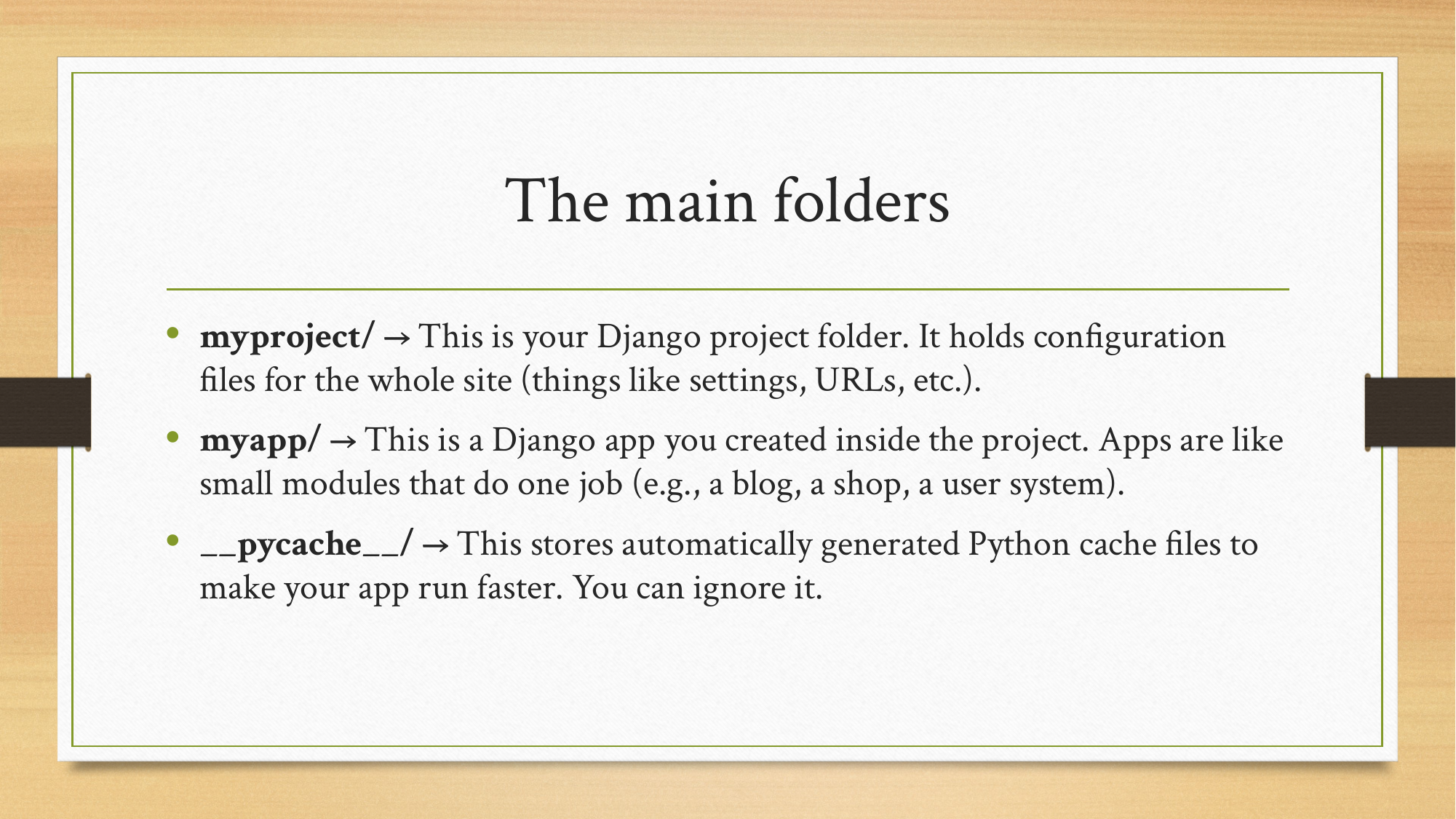

# The main folders
myproject/ → This is your Django project folder. It holds configuration files for the whole site (things like settings, URLs, etc.).
myapp/ → This is a Django app you created inside the project. Apps are like small modules that do one job (e.g., a blog, a shop, a user system).
__pycache__/ → This stores automatically generated Python cache files to make your app run faster. You can ignore it.